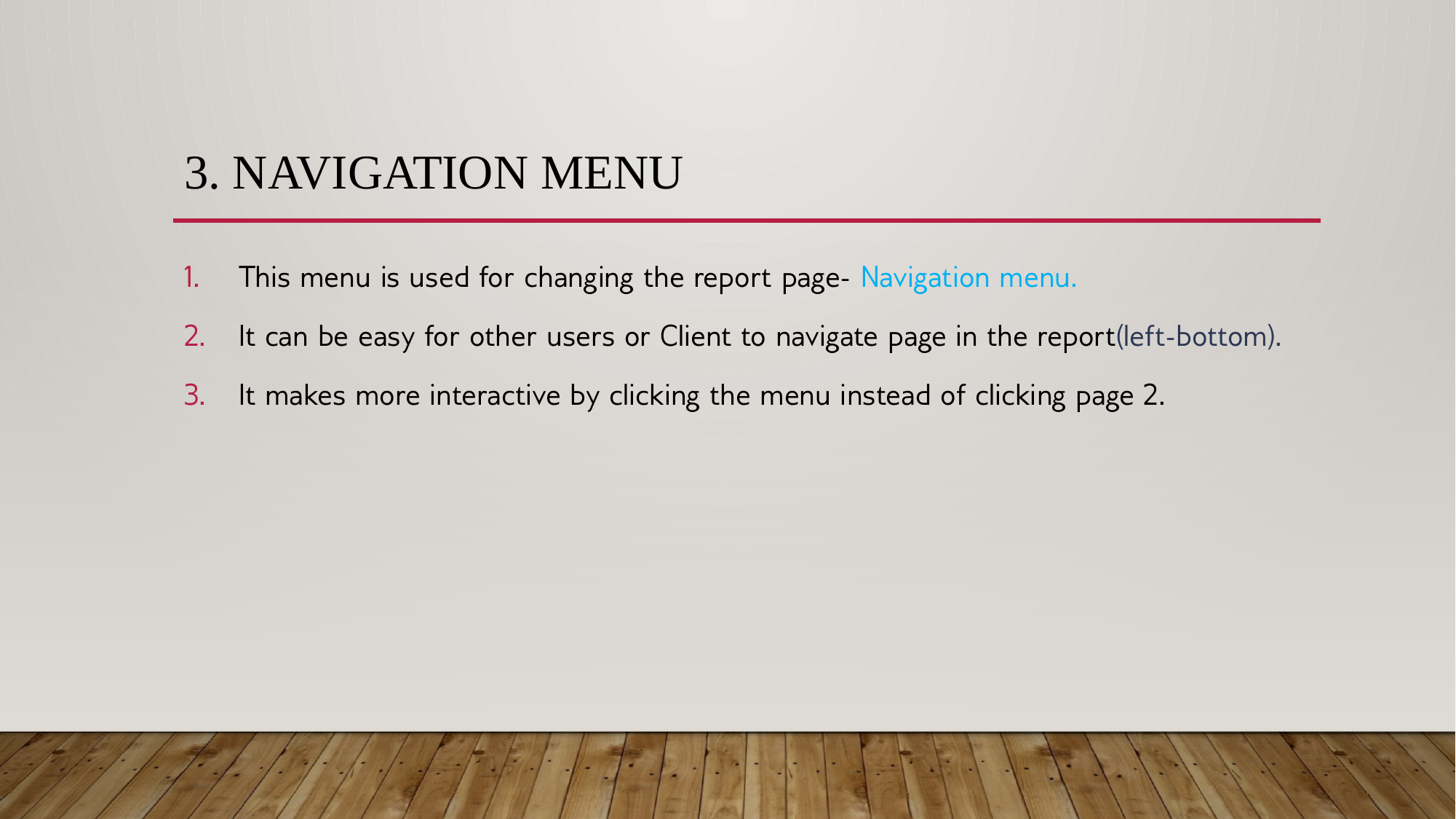

# 3. NAVIGATION MENU
This menu is used for changing the report page- Navigation menu.
It can be easy for other users or Client to navigate page in the report(left-bottom).
It makes more interactive by clicking the menu instead of clicking page 2.